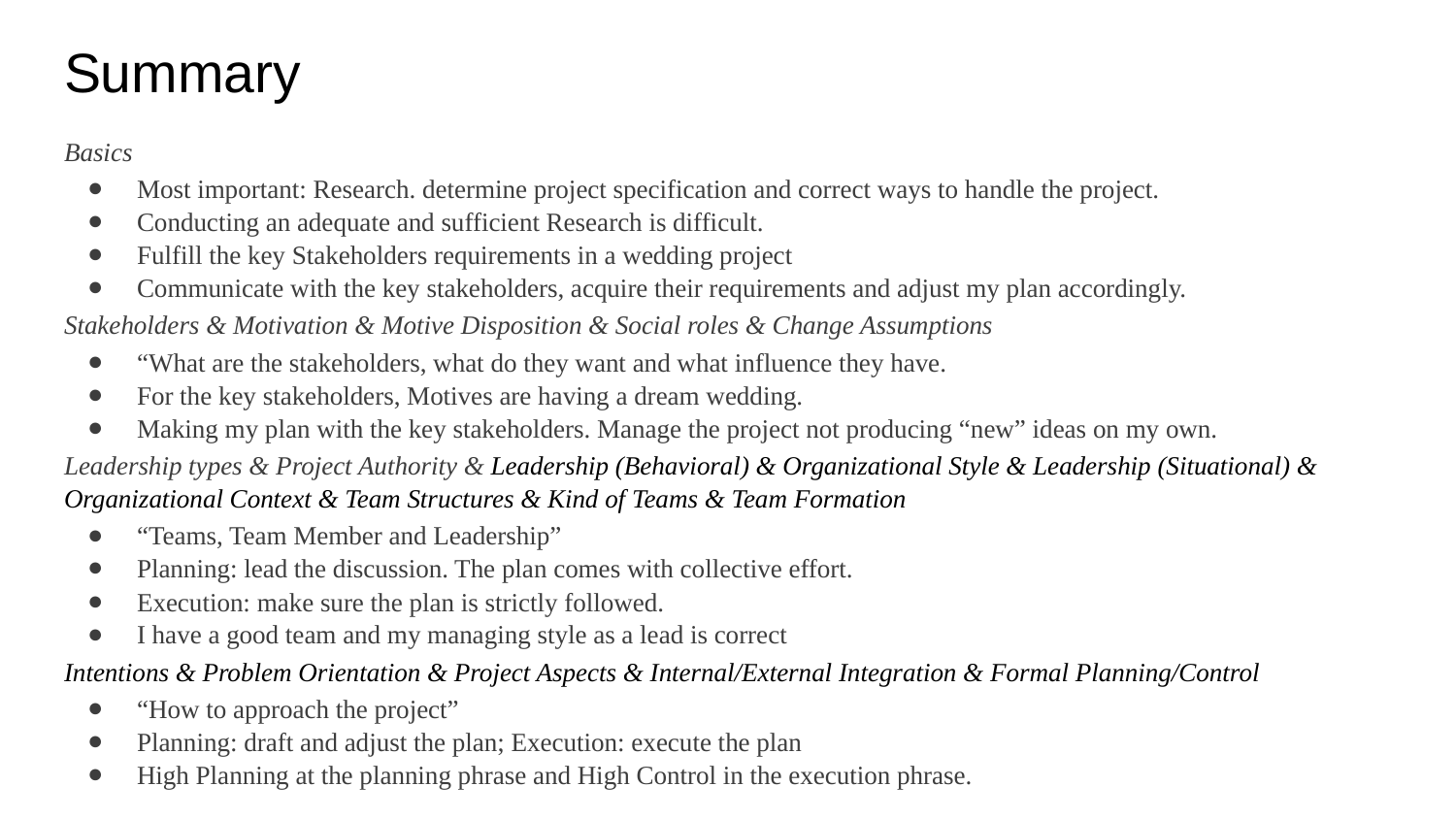

# Summary
Basics
Most important: Research. determine project specification and correct ways to handle the project.
Conducting an adequate and sufficient Research is difficult.
Fulfill the key Stakeholders requirements in a wedding project
Communicate with the key stakeholders, acquire their requirements and adjust my plan accordingly.
Stakeholders & Motivation & Motive Disposition & Social roles & Change Assumptions
“What are the stakeholders, what do they want and what influence they have.
For the key stakeholders, Motives are having a dream wedding.
Making my plan with the key stakeholders. Manage the project not producing “new” ideas on my own.
Leadership types & Project Authority & Leadership (Behavioral) & Organizational Style & Leadership (Situational) & Organizational Context & Team Structures & Kind of Teams & Team Formation
“Teams, Team Member and Leadership”
Planning: lead the discussion. The plan comes with collective effort.
Execution: make sure the plan is strictly followed.
I have a good team and my managing style as a lead is correct
Intentions & Problem Orientation & Project Aspects & Internal/External Integration & Formal Planning/Control
“How to approach the project”
Planning: draft and adjust the plan; Execution: execute the plan
High Planning at the planning phrase and High Control in the execution phrase.